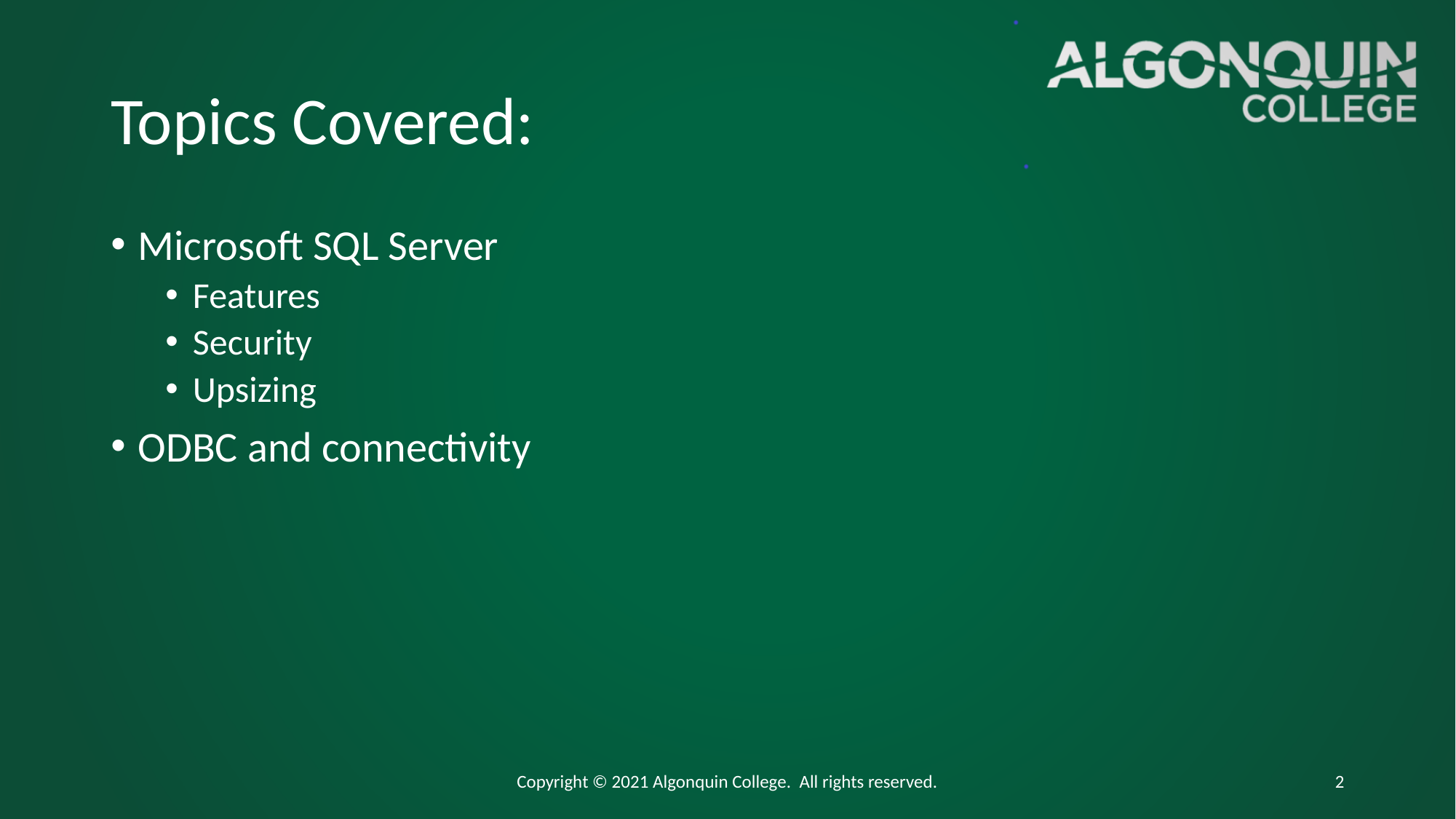

# Topics Covered:
Microsoft SQL Server
Features
Security
Upsizing
ODBC and connectivity

Copyright © 2021 Algonquin College.  All rights reserved.
2